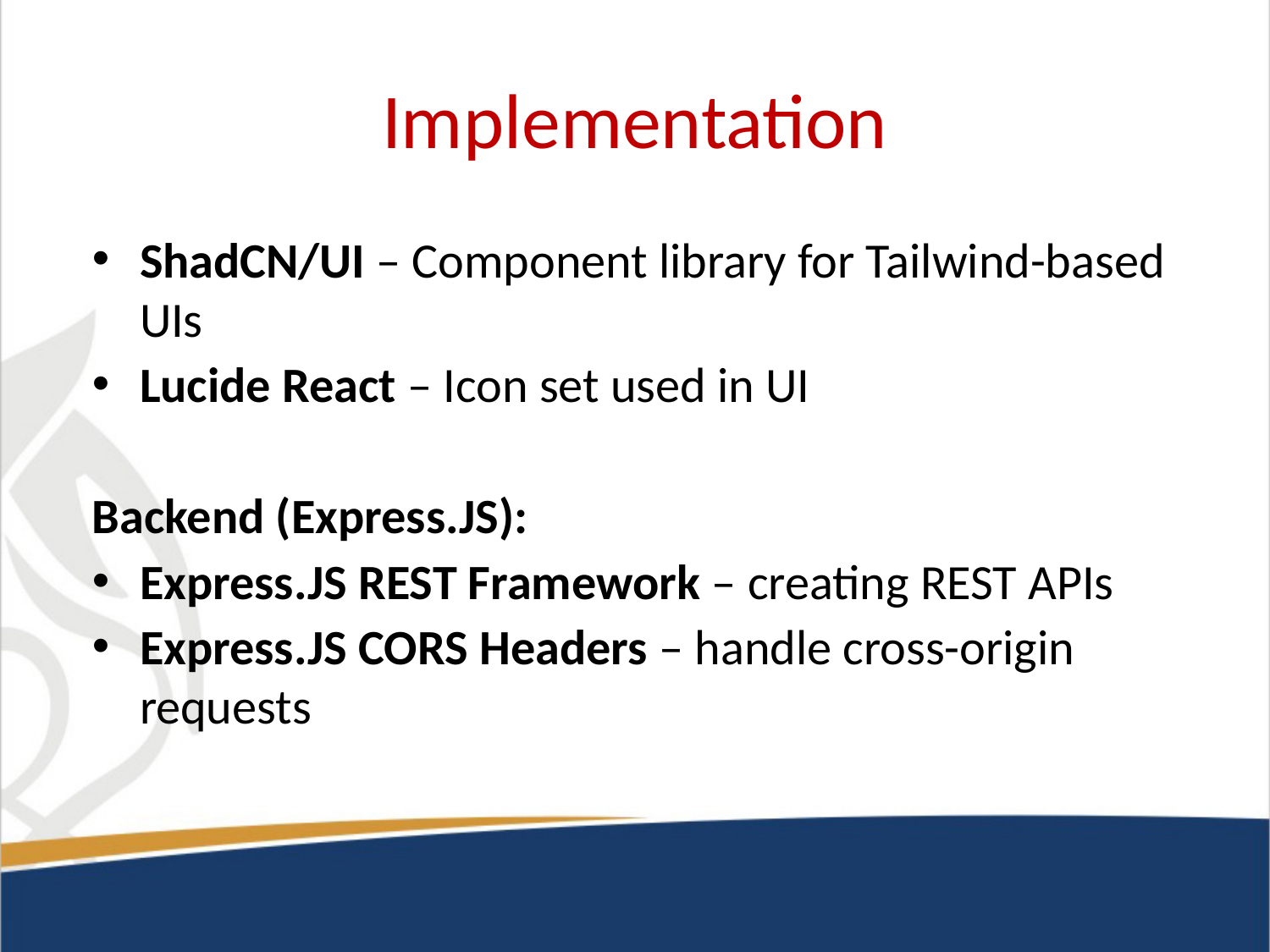

# Implementation
ShadCN/UI – Component library for Tailwind-based UIs
Lucide React – Icon set used in UI

Backend (Express.JS):
Express.JS REST Framework – creating REST APIs
Express.JS CORS Headers – handle cross-origin requests